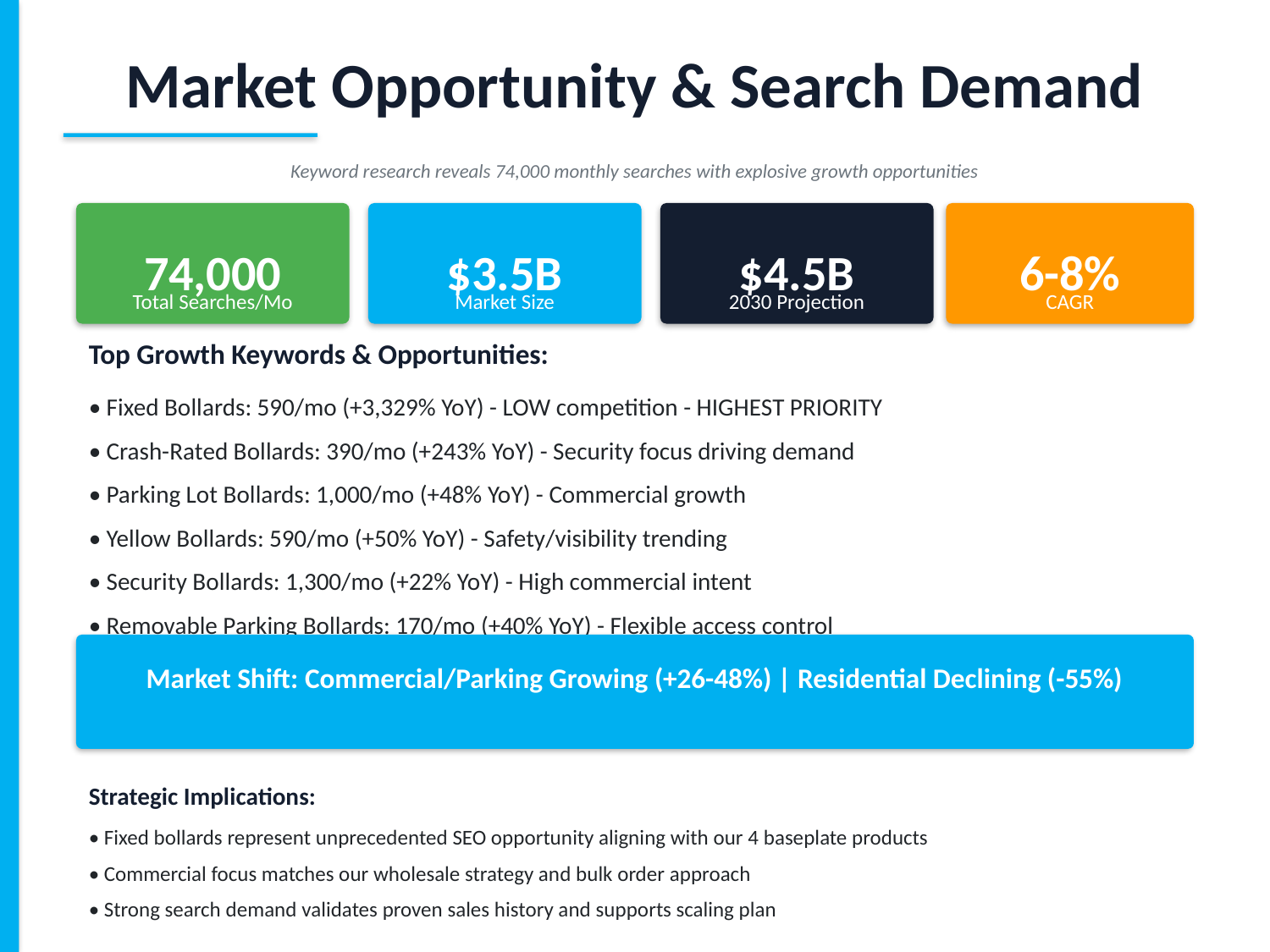

Market Opportunity & Search Demand

Keyword research reveals 74,000 monthly searches with explosive growth opportunities

74,000
$3.5B
$4.5B
6-8%
Total Searches/Mo
Market Size
2030 Projection
CAGR
Top Growth Keywords & Opportunities:
• Fixed Bollards: 590/mo (+3,329% YoY) - LOW competition - HIGHEST PRIORITY
• Crash-Rated Bollards: 390/mo (+243% YoY) - Security focus driving demand
• Parking Lot Bollards: 1,000/mo (+48% YoY) - Commercial growth
• Yellow Bollards: 590/mo (+50% YoY) - Safety/visibility trending
• Security Bollards: 1,300/mo (+22% YoY) - High commercial intent
• Removable Parking Bollards: 170/mo (+40% YoY) - Flexible access control

Market Shift: Commercial/Parking Growing (+26-48%) | Residential Declining (-55%)
Strategic Implications:
• Fixed bollards represent unprecedented SEO opportunity aligning with our 4 baseplate products
• Commercial focus matches our wholesale strategy and bulk order approach
• Strong search demand validates proven sales history and supports scaling plan